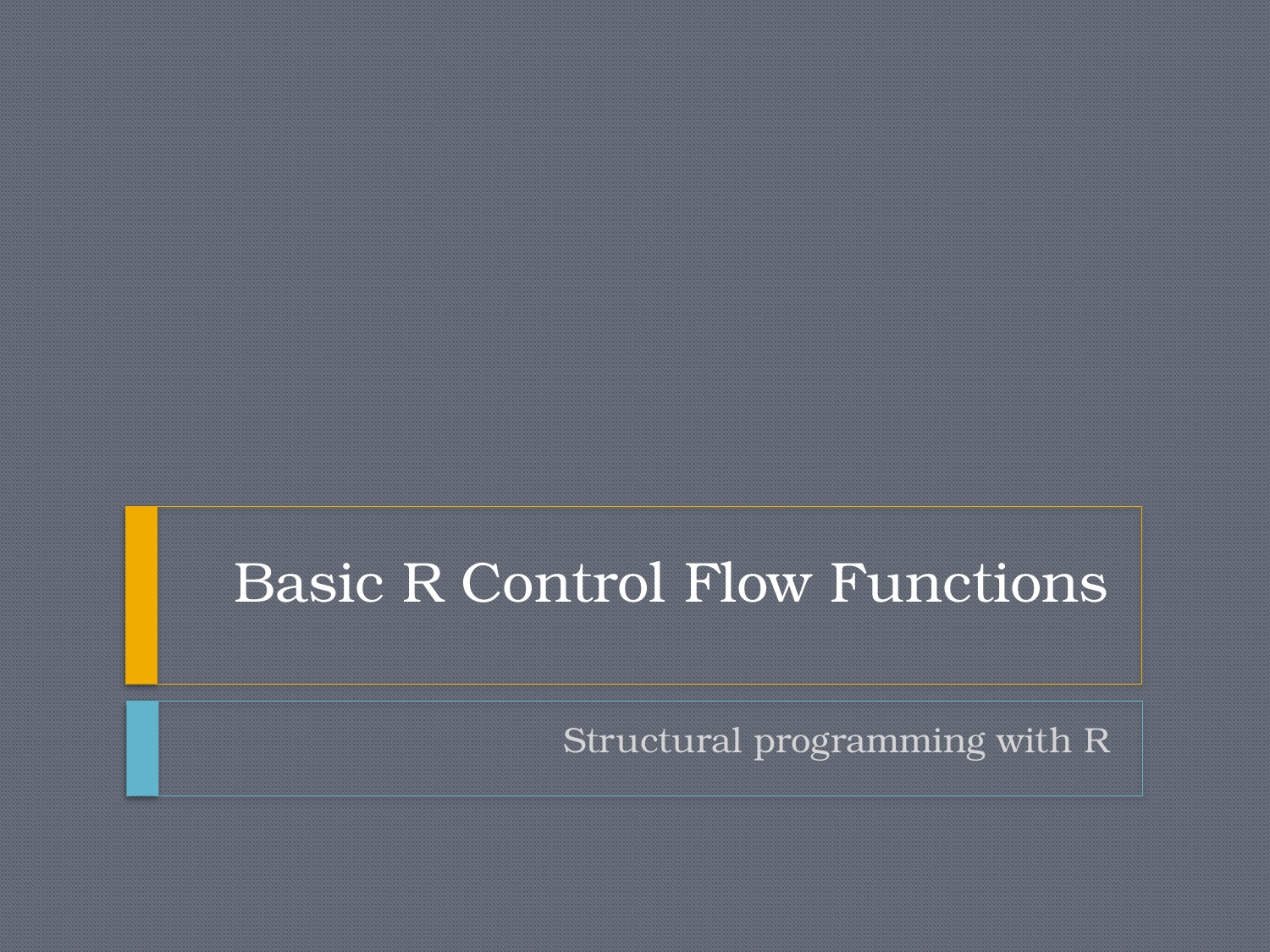

# Basic R Control Flow Functions
Structural programming with R